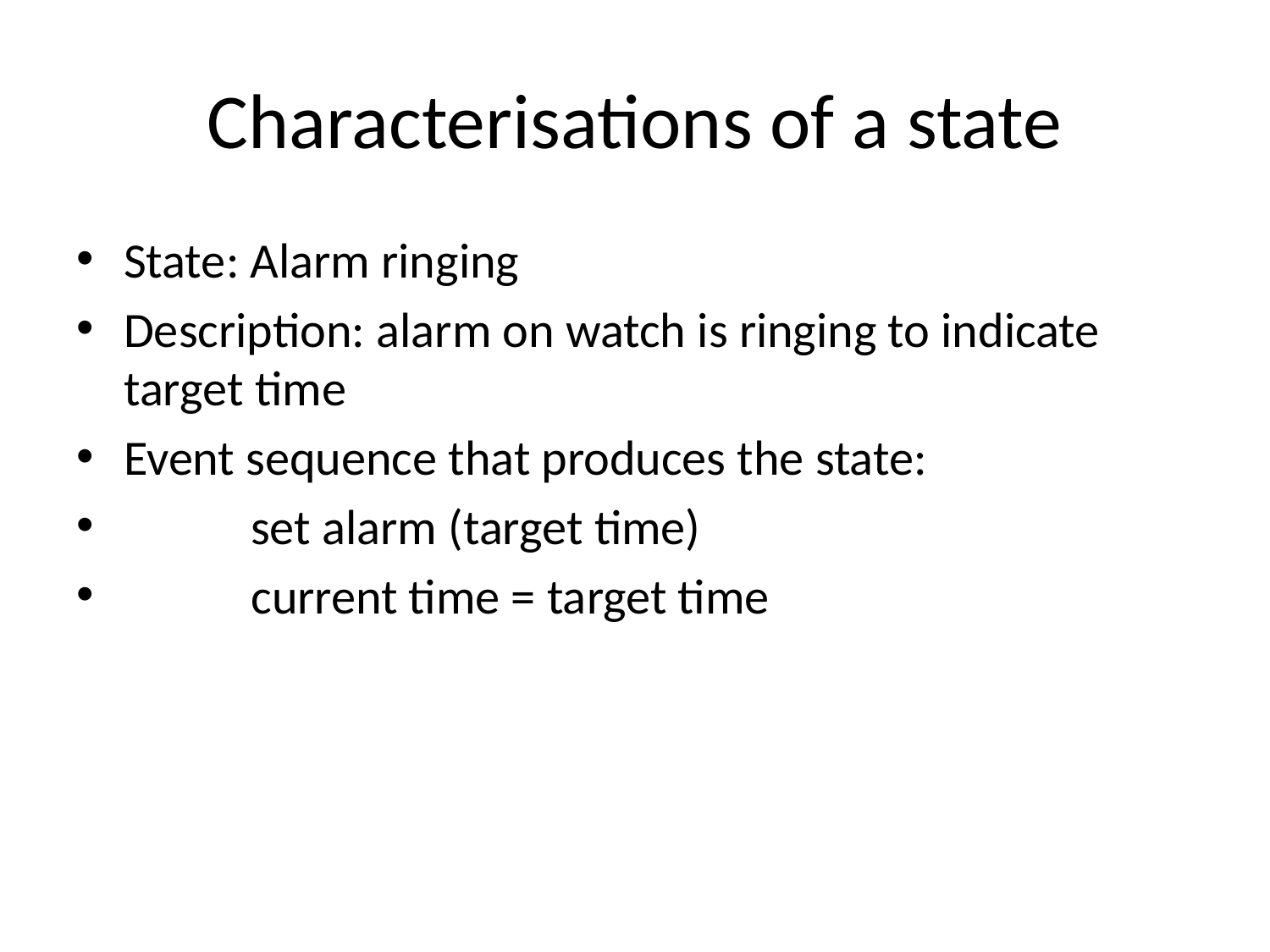

# Characterisations of a state
State: Alarm ringing
Description: alarm on watch is ringing to indicate target time
Event sequence that produces the state:
	set alarm (target time)
	current time = target time